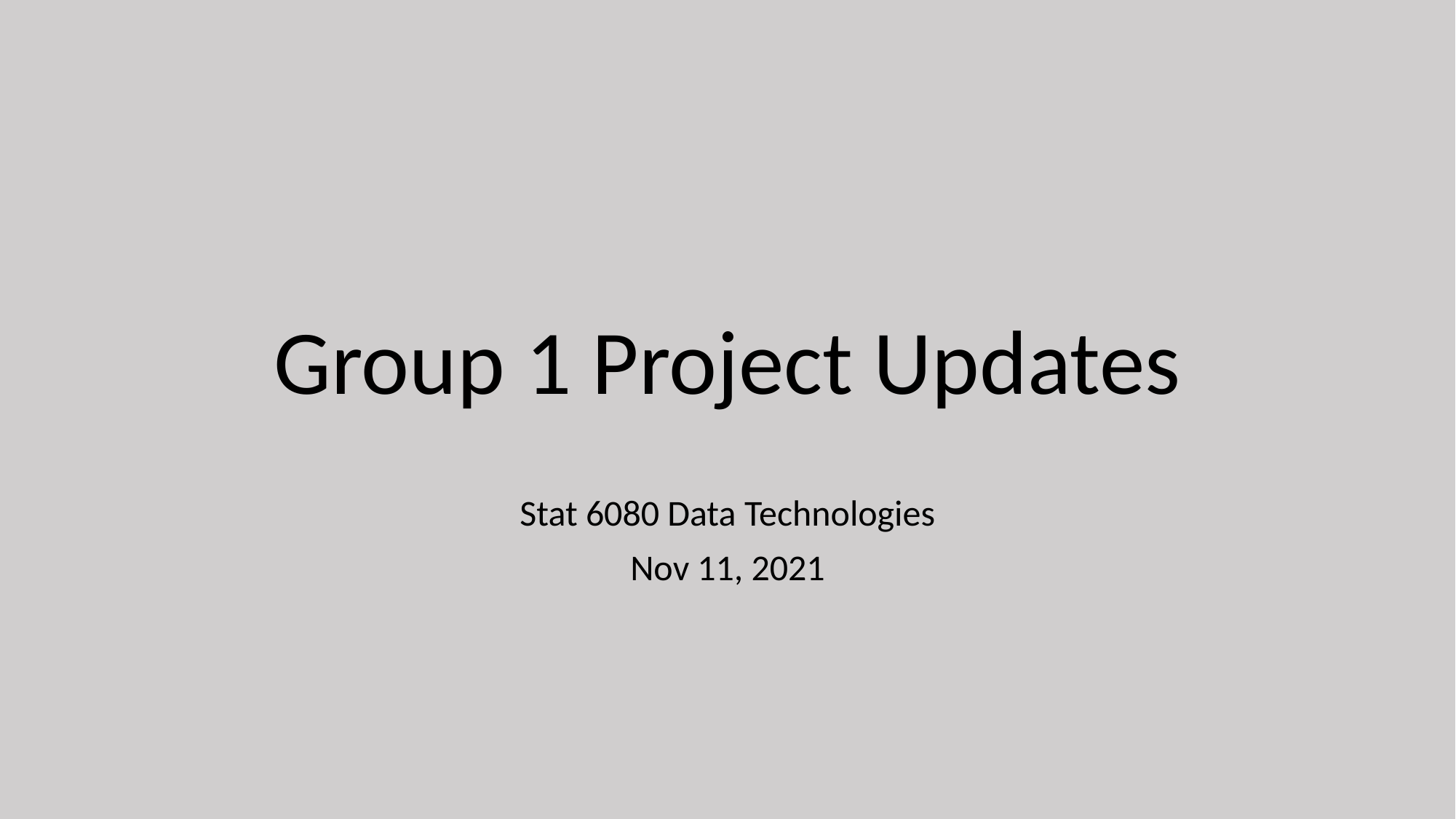

# Group 1 Project Updates

Stat 6080 Data Technologies
Nov 11, 2021